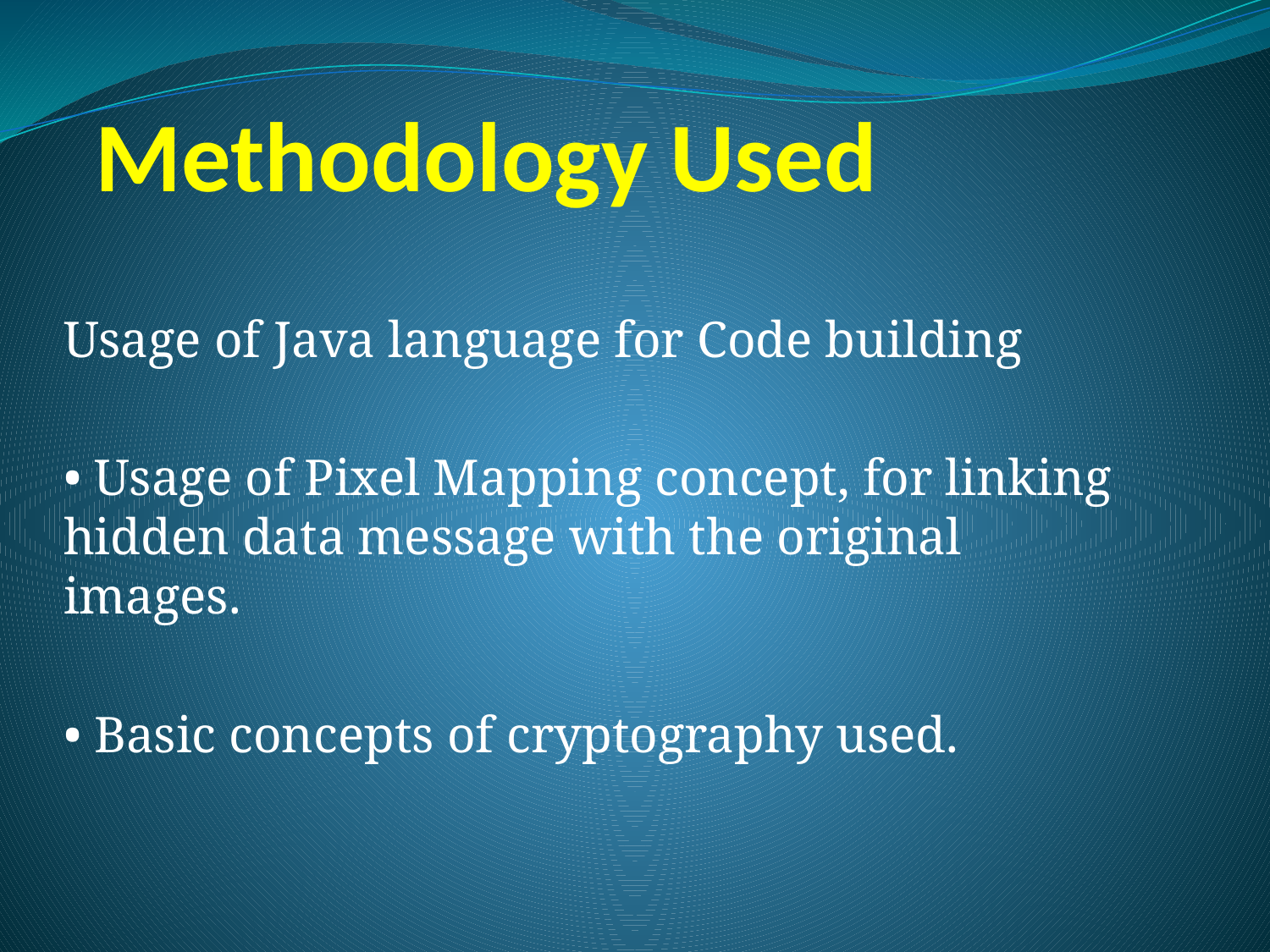

# Methodology Used

Usage of Java language for Code building

• Usage of Pixel Mapping concept, for linking hidden data message with the original images.

• Basic concepts of cryptography used.